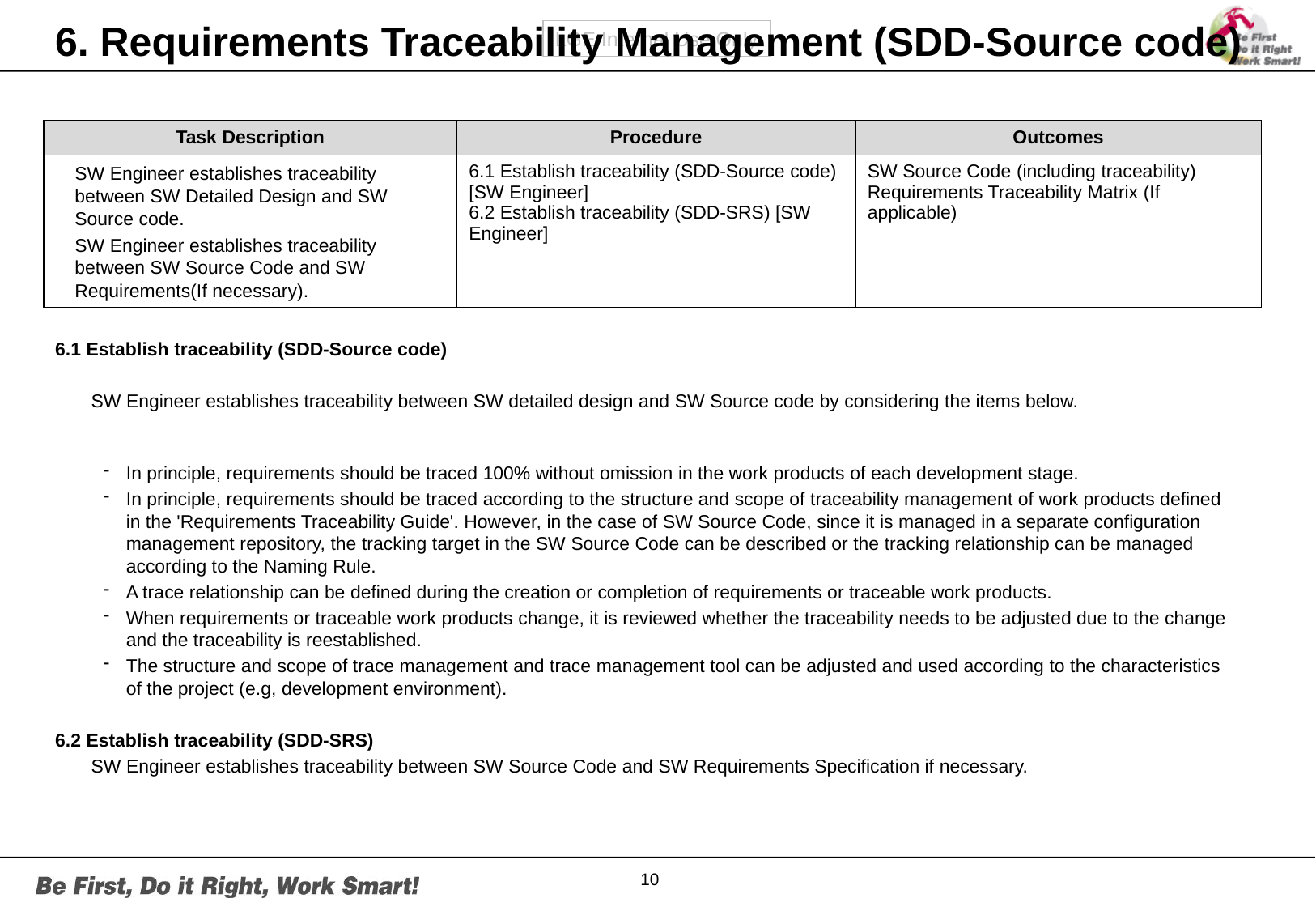

# 6. Requirements Traceability Management (SDD-Source code)
| Task Description | Procedure | Outcomes |
| --- | --- | --- |
| SW Engineer establishes traceability between SW Detailed Design and SW Source code. SW Engineer establishes traceability between SW Source Code and SW Requirements(If necessary). | 6.1 Establish traceability (SDD-Source code) [SW Engineer] 6.2 Establish traceability (SDD-SRS) [SW Engineer] | SW Source Code (including traceability) Requirements Traceability Matrix (If applicable) |
6.1 Establish traceability (SDD-Source code)

SW Engineer establishes traceability between SW detailed design and SW Source code by considering the items below.

In principle, requirements should be traced 100% without omission in the work products of each development stage.
In principle, requirements should be traced according to the structure and scope of traceability management of work products defined in the 'Requirements Traceability Guide'. However, in the case of SW Source Code, since it is managed in a separate configuration management repository, the tracking target in the SW Source Code can be described or the tracking relationship can be managed according to the Naming Rule.
A trace relationship can be defined during the creation or completion of requirements or traceable work products.
When requirements or traceable work products change, it is reviewed whether the traceability needs to be adjusted due to the change and the traceability is reestablished.
The structure and scope of trace management and trace management tool can be adjusted and used according to the characteristics of the project (e.g, development environment).

6.2 Establish traceability (SDD-SRS)
SW Engineer establishes traceability between SW Source Code and SW Requirements Specification if necessary.
10